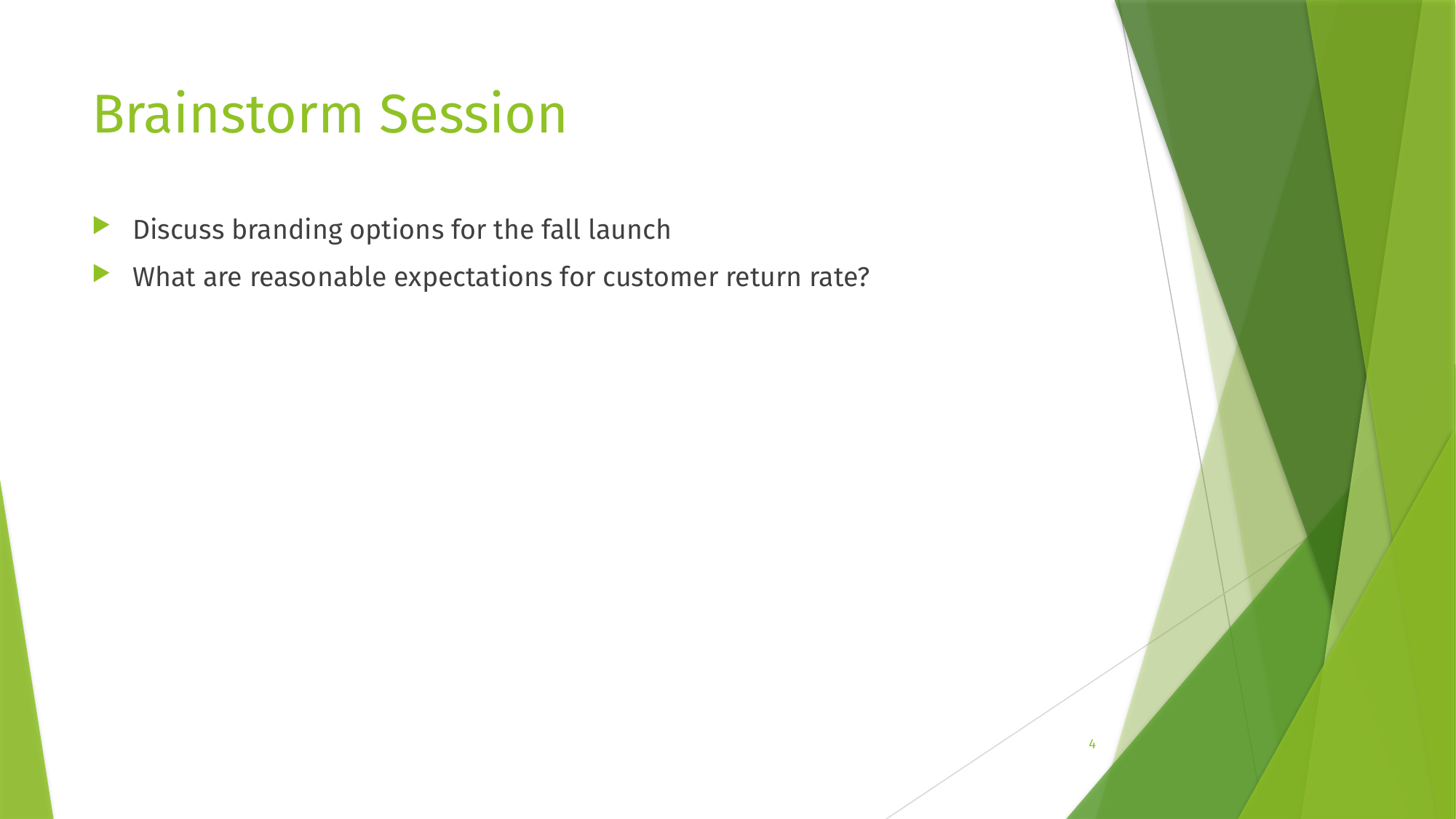

# Brainstorm Session
Discuss branding options for the fall launch
What are reasonable expectations for customer return rate?

4